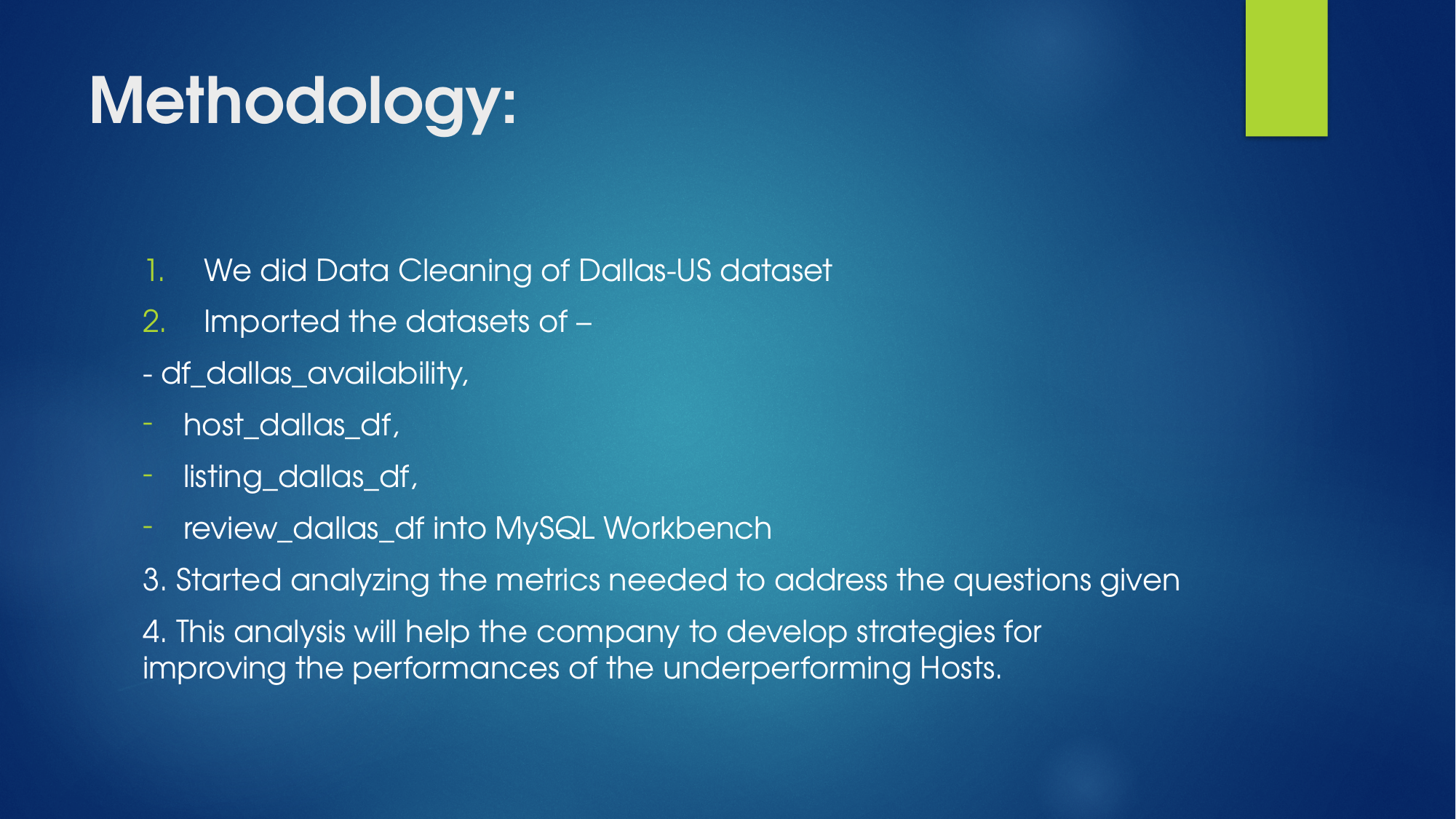

# Methodology:
We did Data Cleaning of Dallas-US dataset
Imported the datasets of –
- df_dallas_availability,
host_dallas_df,
listing_dallas_df,
review_dallas_df into MySQL Workbench
3. Started analyzing the metrics needed to address the questions given
4. This analysis will help the company to develop strategies for improving the performances of the underperforming Hosts.